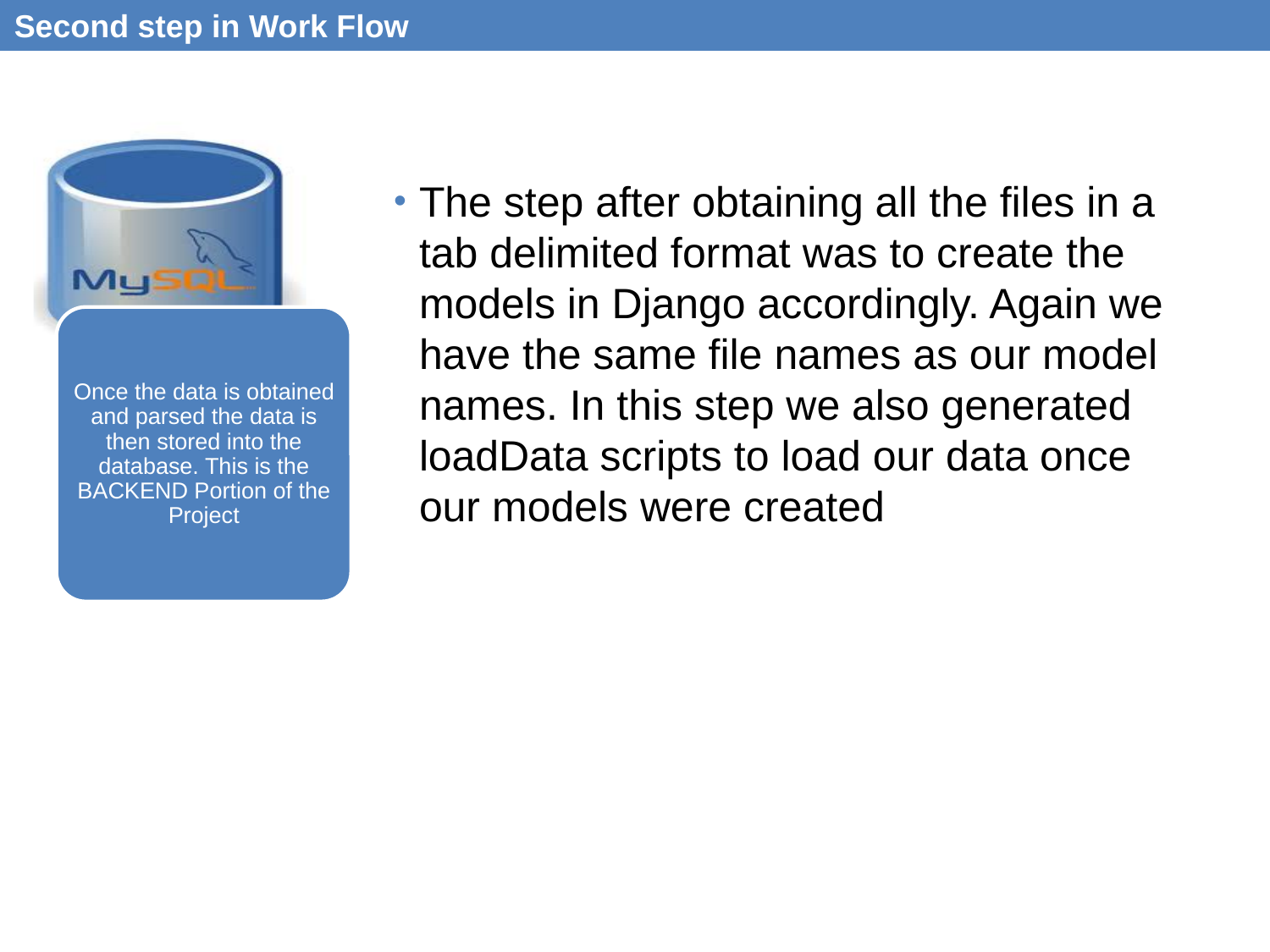

Second step in Work Flow

Once the data is obtained and parsed the data is then stored into the database. This is the BACKEND Portion of the Project
The step after obtaining all the files in a tab delimited format was to create the models in Django accordingly. Again we have the same file names as our model names. In this step we also generated loadData scripts to load our data once our models were created